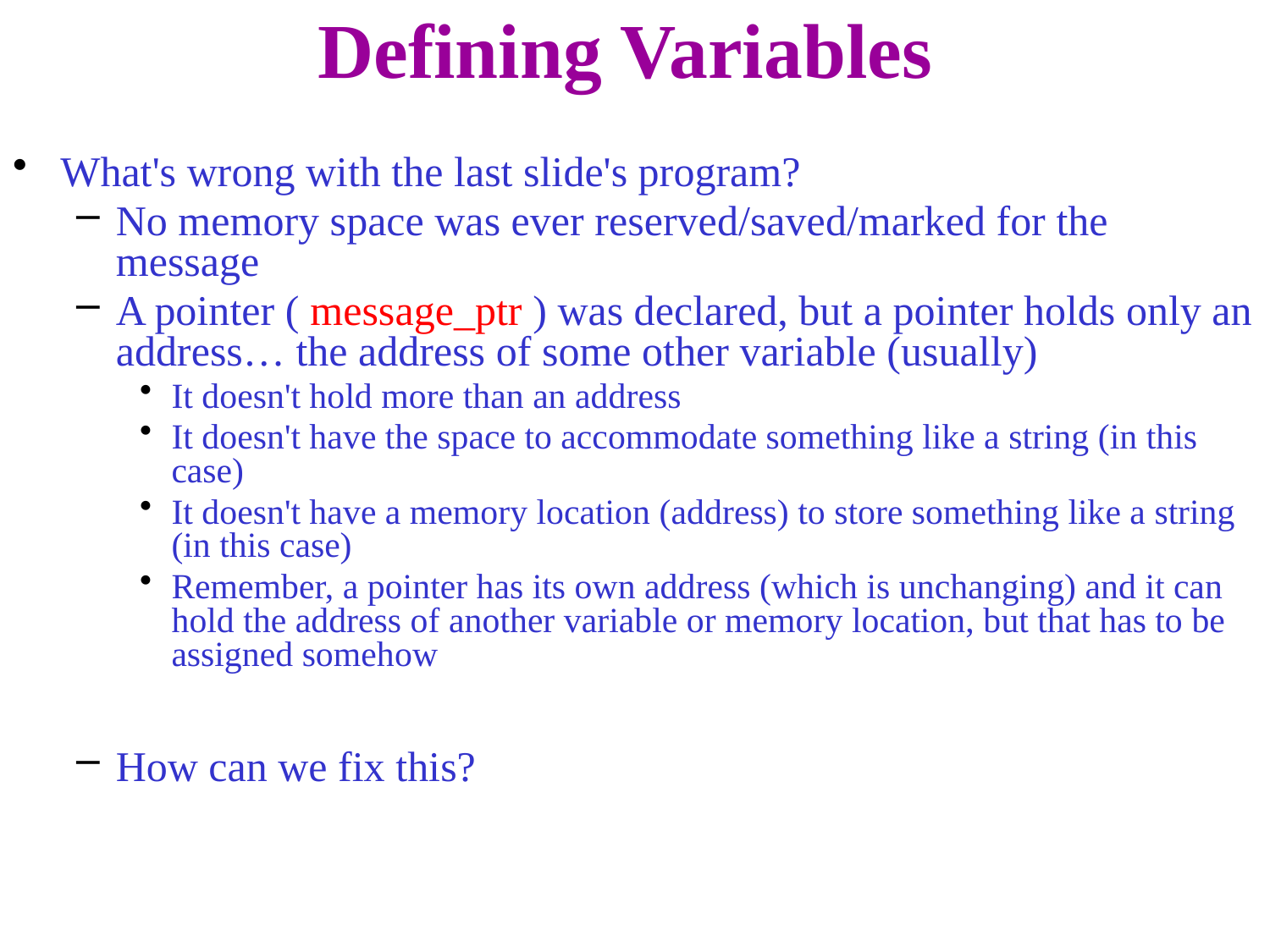

# Defining Variables
What's wrong with the last slide's program?
No memory space was ever reserved/saved/marked for the message
A pointer ( message_ptr ) was declared, but a pointer holds only an address… the address of some other variable (usually)
It doesn't hold more than an address
It doesn't have the space to accommodate something like a string (in this case)
It doesn't have a memory location (address) to store something like a string (in this case)
Remember, a pointer has its own address (which is unchanging) and it can hold the address of another variable or memory location, but that has to be assigned somehow

How can we fix this?